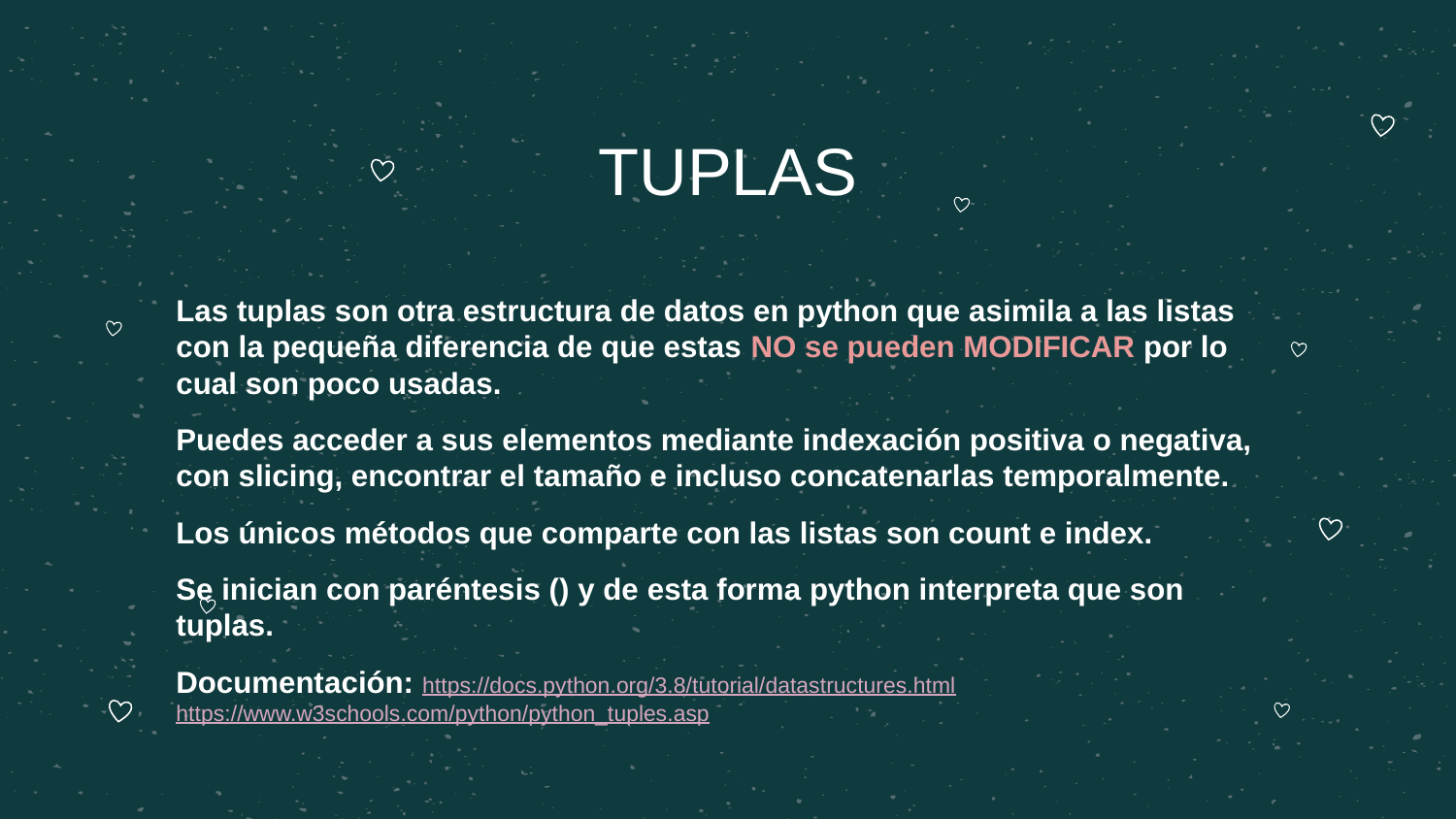

# TUPLAS
Las tuplas son otra estructura de datos en python que asimila a las listas con la pequeña diferencia de que estas NO se pueden MODIFICAR por lo cual son poco usadas.
Puedes acceder a sus elementos mediante indexación positiva o negativa, con slicing, encontrar el tamaño e incluso concatenarlas temporalmente.
Los únicos métodos que comparte con las listas son count e index.
Se inician con paréntesis () y de esta forma python interpreta que son tuplas.
Documentación: https://docs.python.org/3.8/tutorial/datastructures.html
https://www.w3schools.com/python/python_tuples.asp